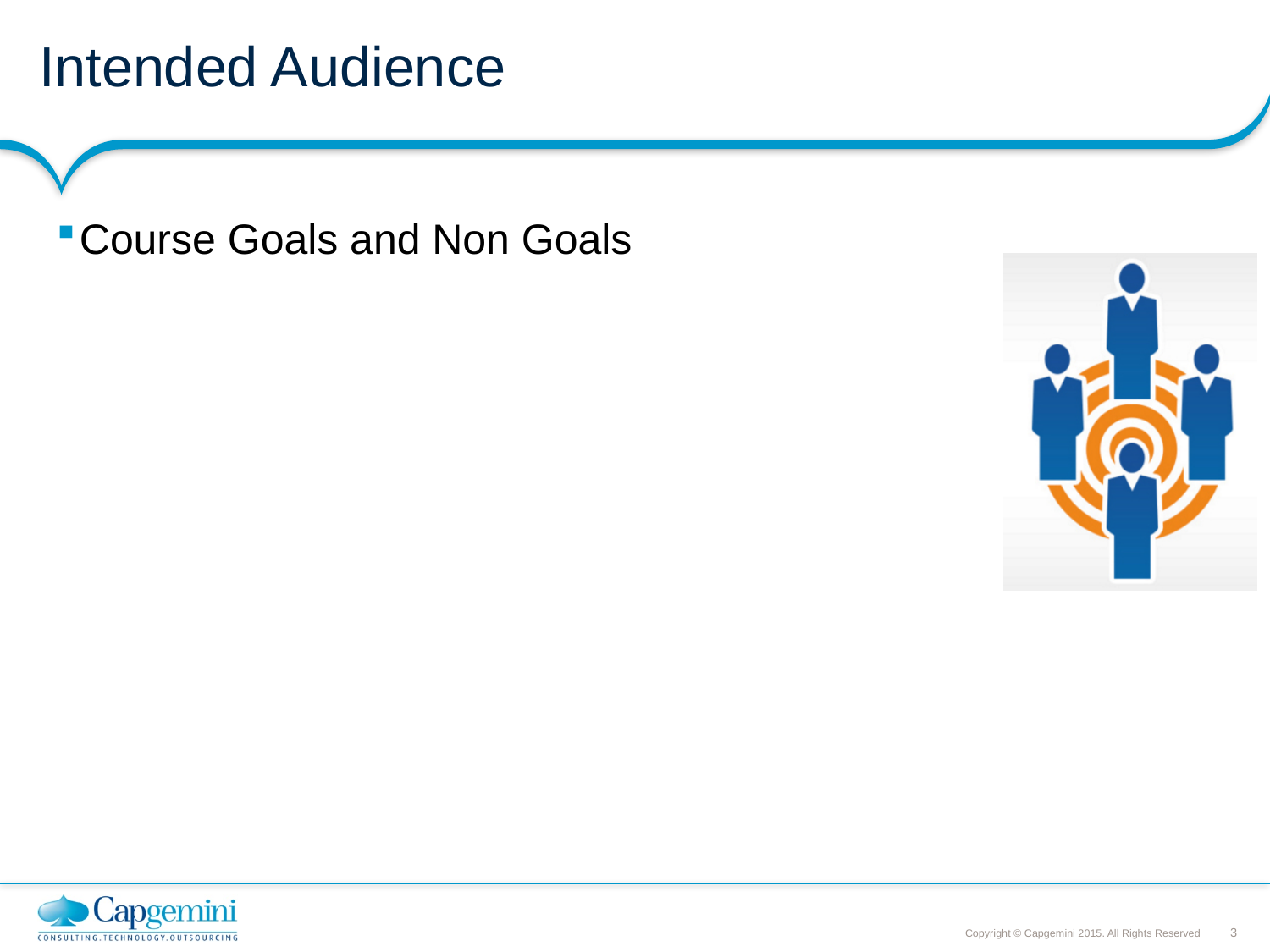

# Intended Audience
Course Goals and Non Goals